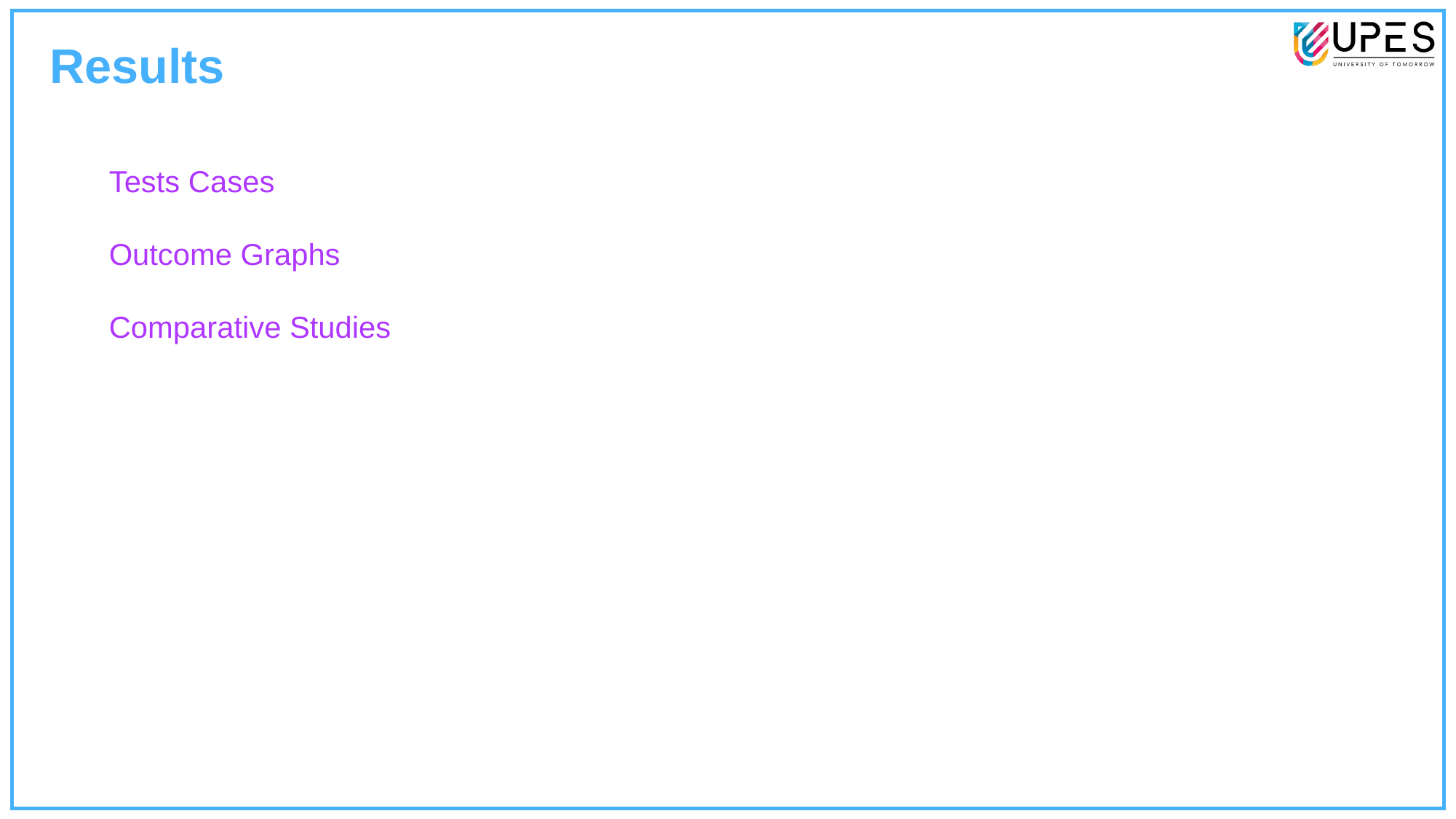

Results
Tests Cases

Outcome Graphs

Comparative Studies